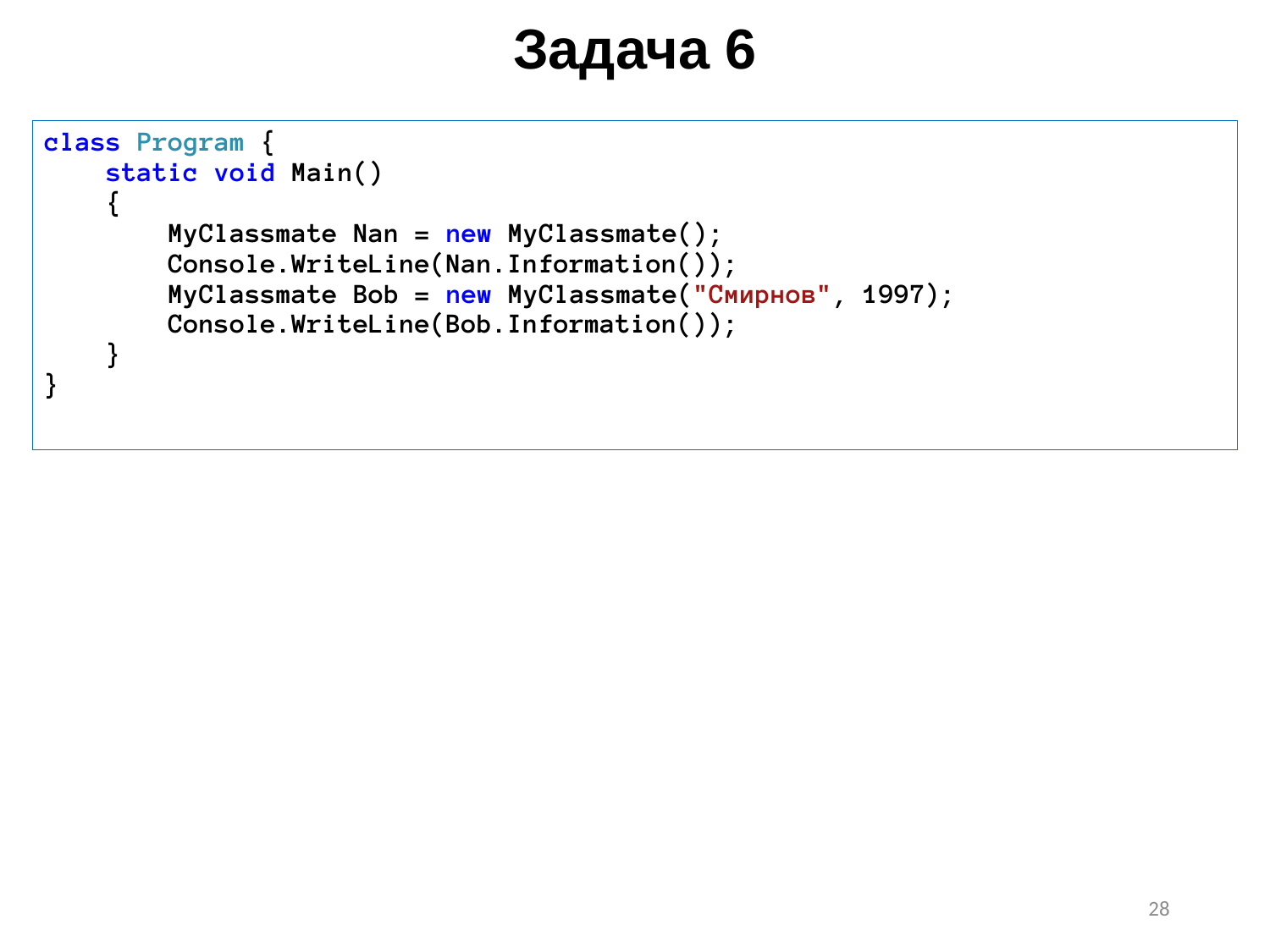

# Задача 6
class Program {
    static void Main()
    {
        MyClassmate Nan = new MyClassmate();
        Console.WriteLine(Nan.Information());
        MyClassmate Bob = new MyClassmate("Смирнов", 1997);
        Console.WriteLine(Bob.Information());
    }
}
28